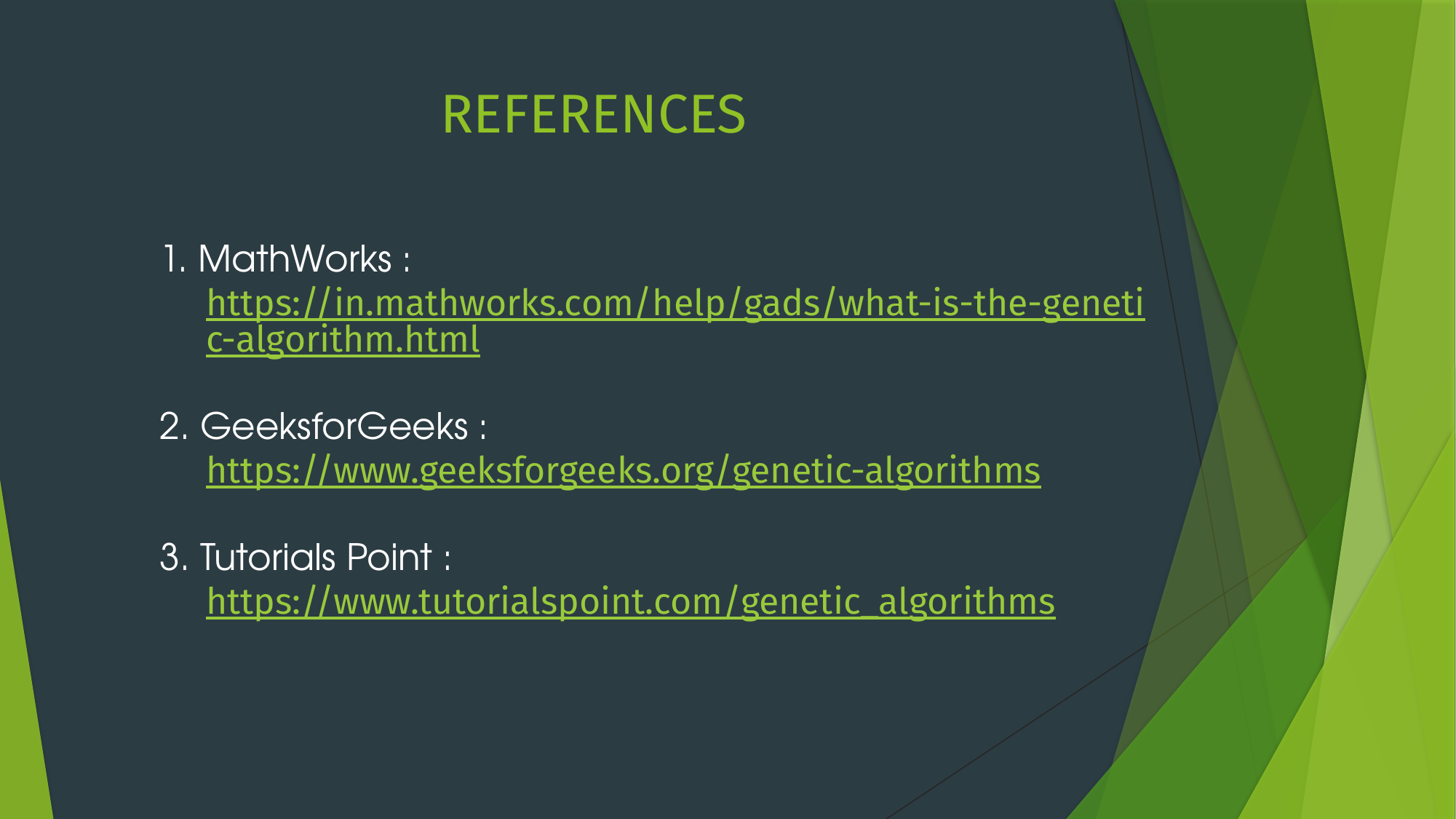

# REFERENCES
1. MathWorks :
https://in.mathworks.com/help/gads/what-is-the-genetic-algorithm.html

2. GeeksforGeeks :
https://www.geeksforgeeks.org/genetic-algorithms

3. Tutorials Point :
https://www.tutorialspoint.com/genetic_algorithms